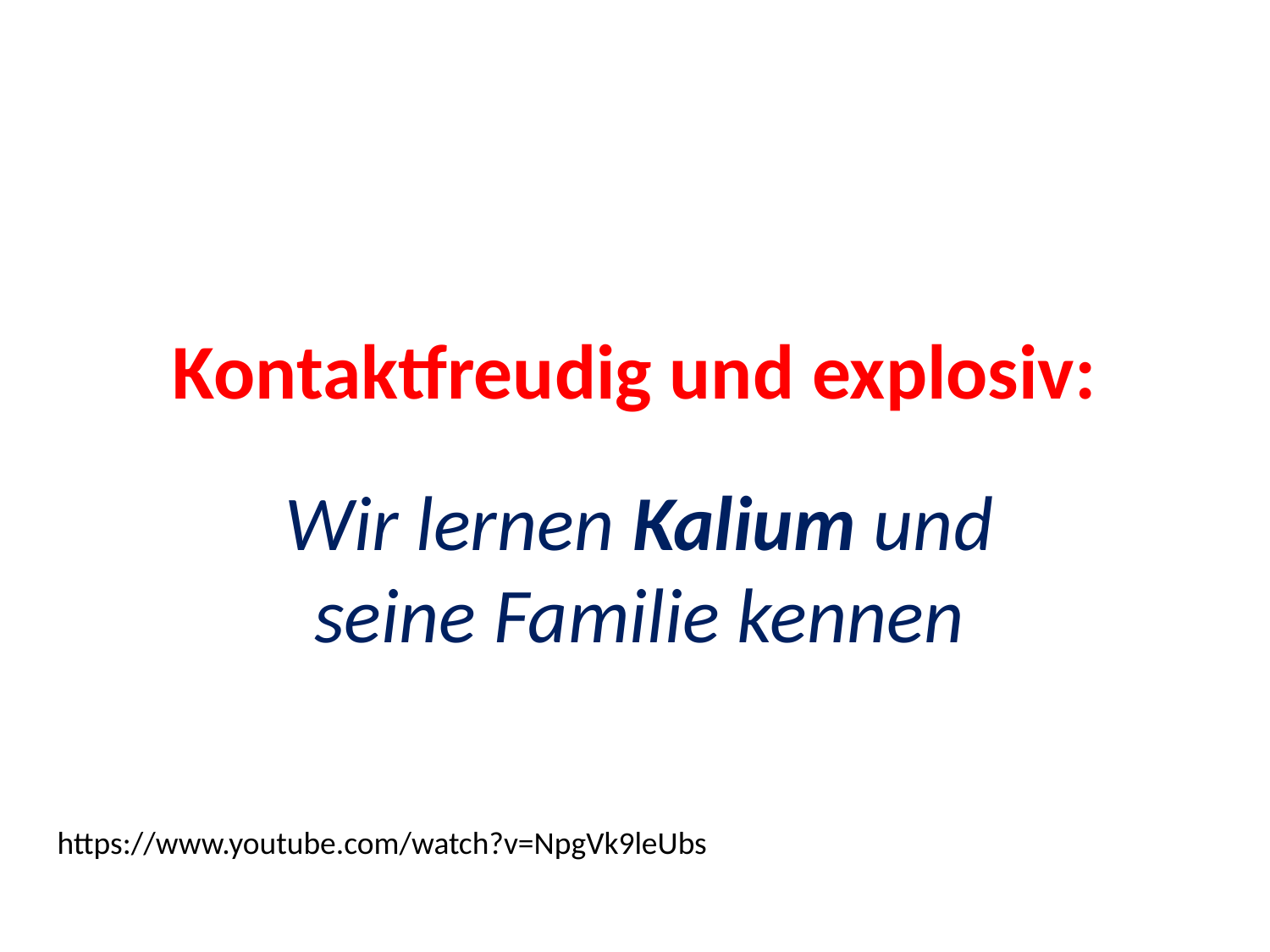

# Kontaktfreudig und explosiv:
Wir lernen Kalium und seine Familie kennen
https://www.youtube.com/watch?v=NpgVk9leUbs